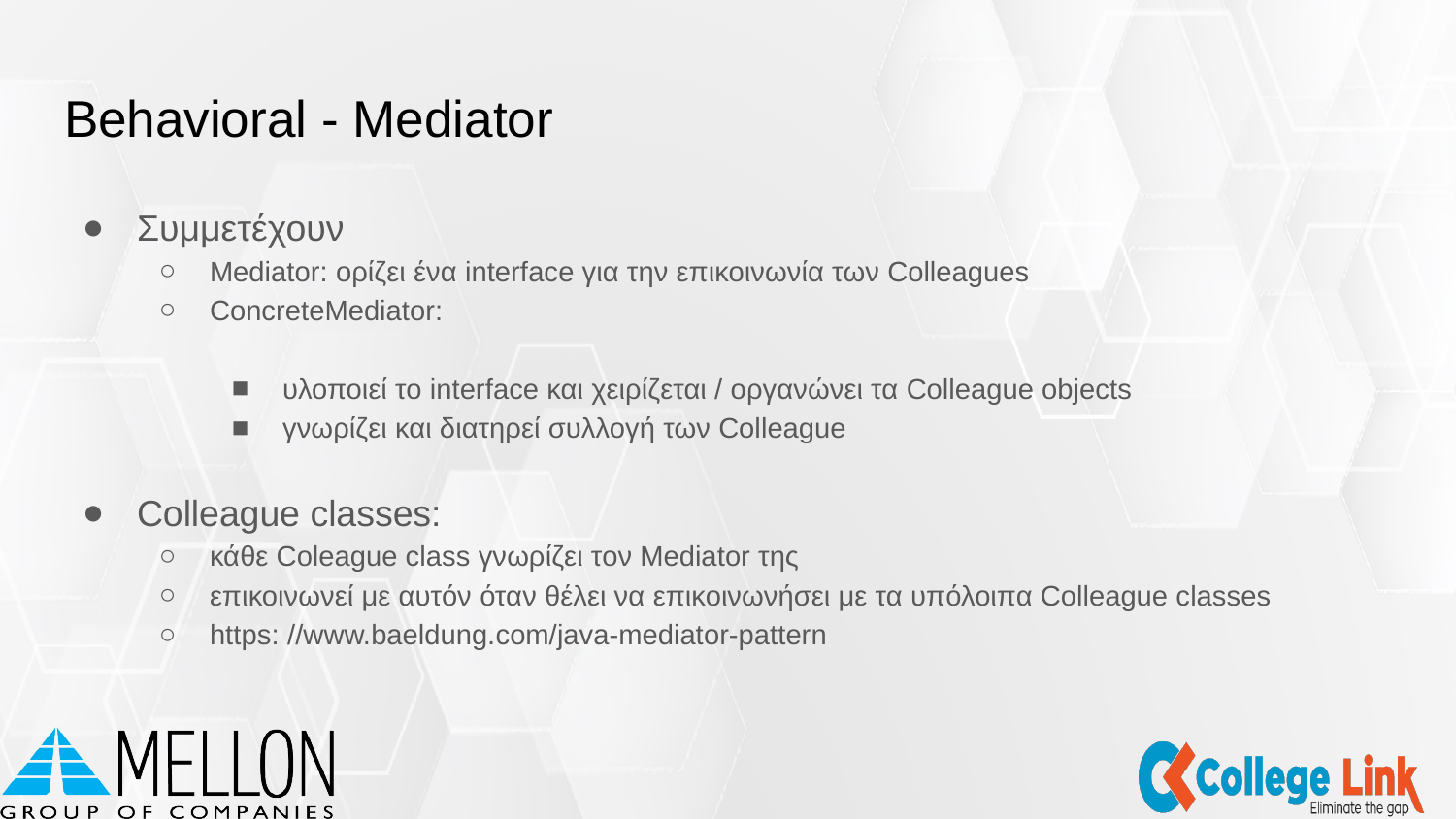

# Behavioral - Mediator
Συμμετέχουν
Mediator: ορίζει ένα interface για την επικοινωνία των Colleagues
ConcreteMediator:

υλοποιεί το interface και χειρίζεται / οργανώνει τα Colleague objects
γνωρίζει και διατηρεί συλλογή των Colleague
Colleague classes:
κάθε Coleague class γνωρίζει τον Mediator της
επικοινωνεί με αυτόν όταν θέλει να επικοινωνήσει με τα υπόλοιπα Colleague classes
https: //www.baeldung.com/java-mediator-pattern